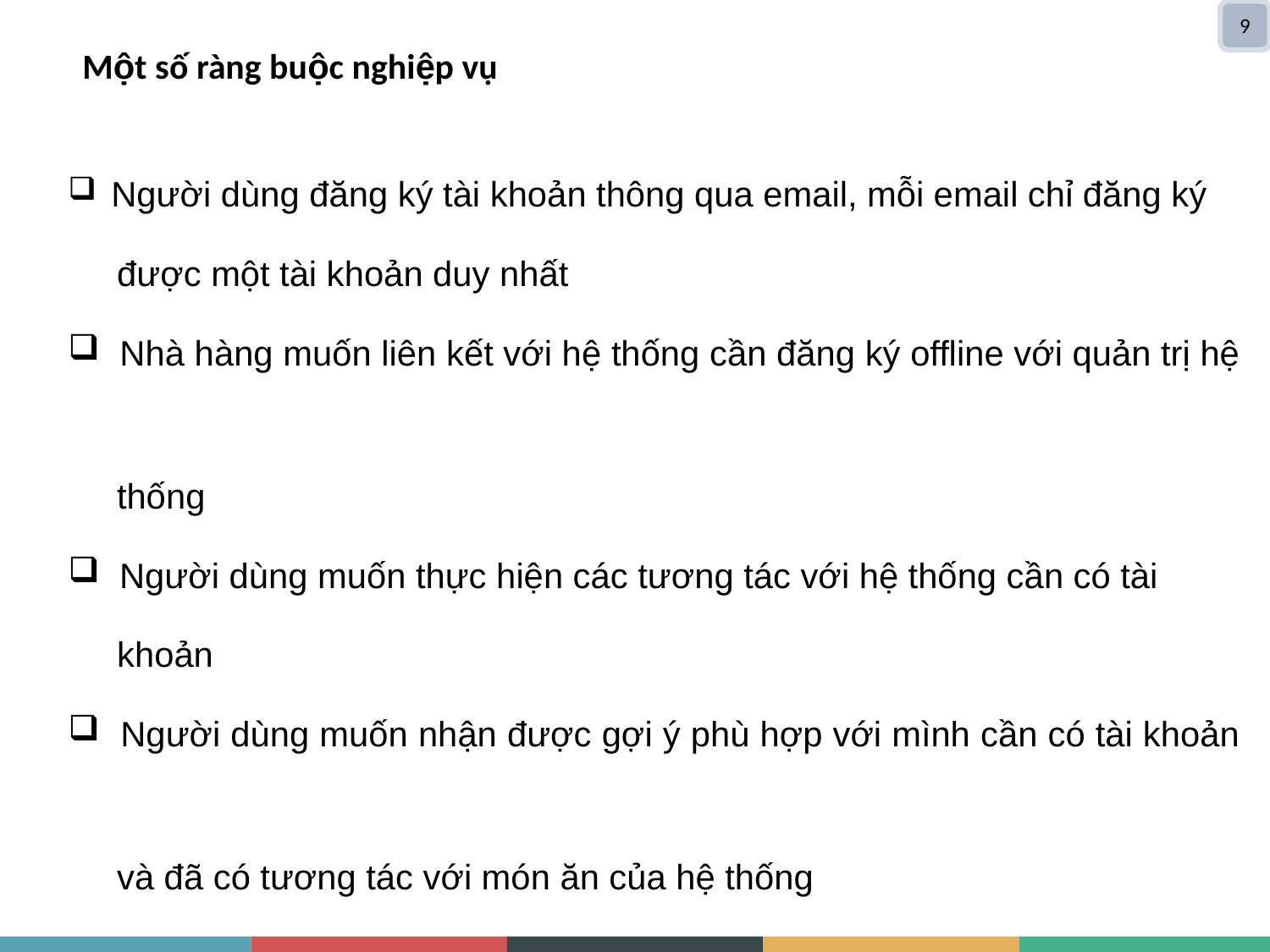

9
Một số ràng buộc nghiệp vụ
  Người dùng đăng ký tài khoản thông qua email, mỗi email chỉ đăng ký
     được một tài khoản duy nhất
  Nhà hàng muốn liên kết với hệ thống cần đăng ký offline với quản trị hệ
     thống
  Người dùng muốn thực hiện các tương tác với hệ thống cần có tài
     khoản
  Người dùng muốn nhận được gợi ý phù hợp với mình cần có tài khoản
     và đã có tương tác với món ăn của hệ thống